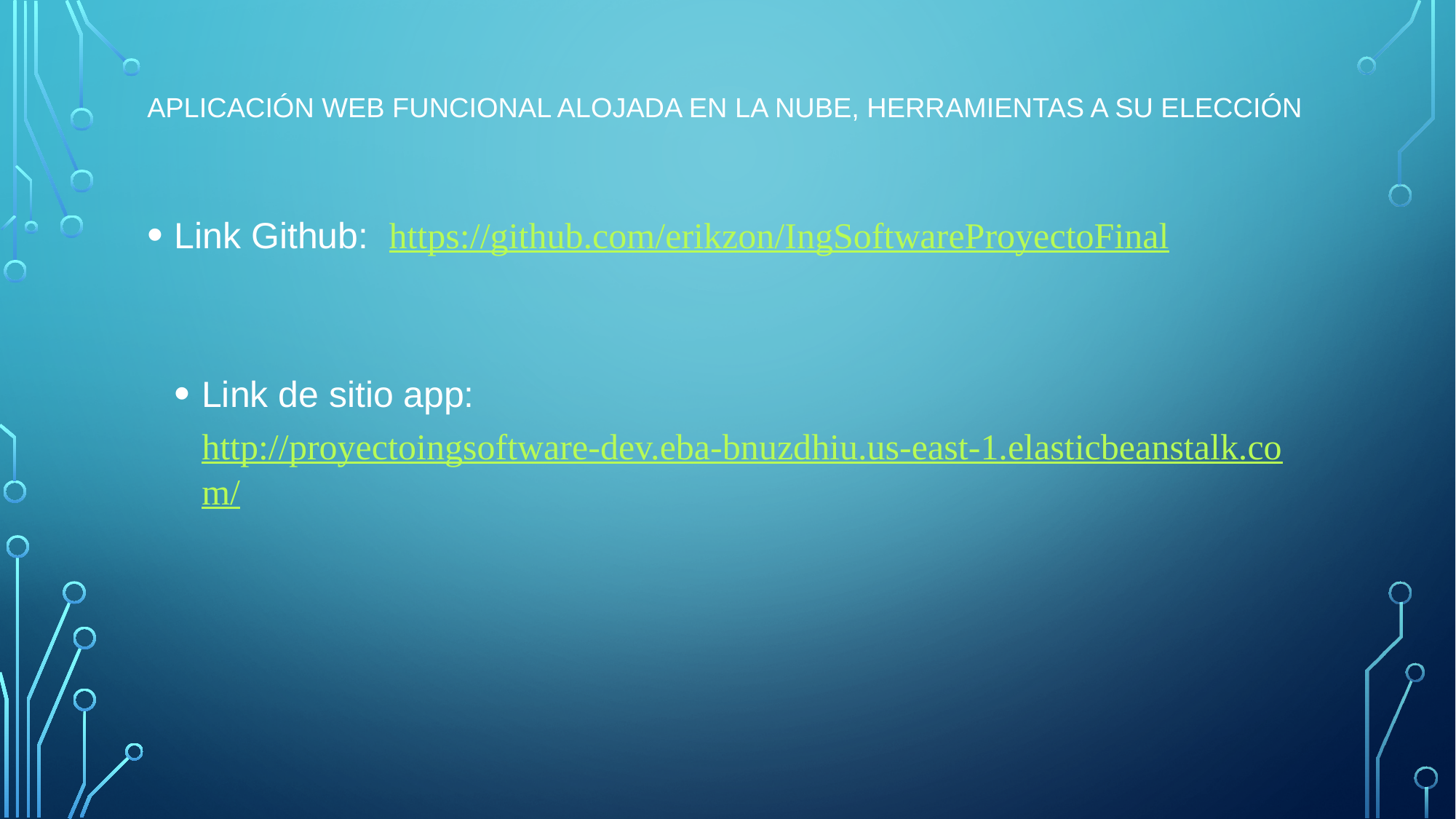

# Aplicación WEB funcional alojada en la nube, herramientas a su elección
Link Github:  https://github.com/erikzon/IngSoftwareProyectoFinal

Link de sitio app: http://proyectoingsoftware-dev.eba-bnuzdhiu.us-east-1.elasticbeanstalk.com/